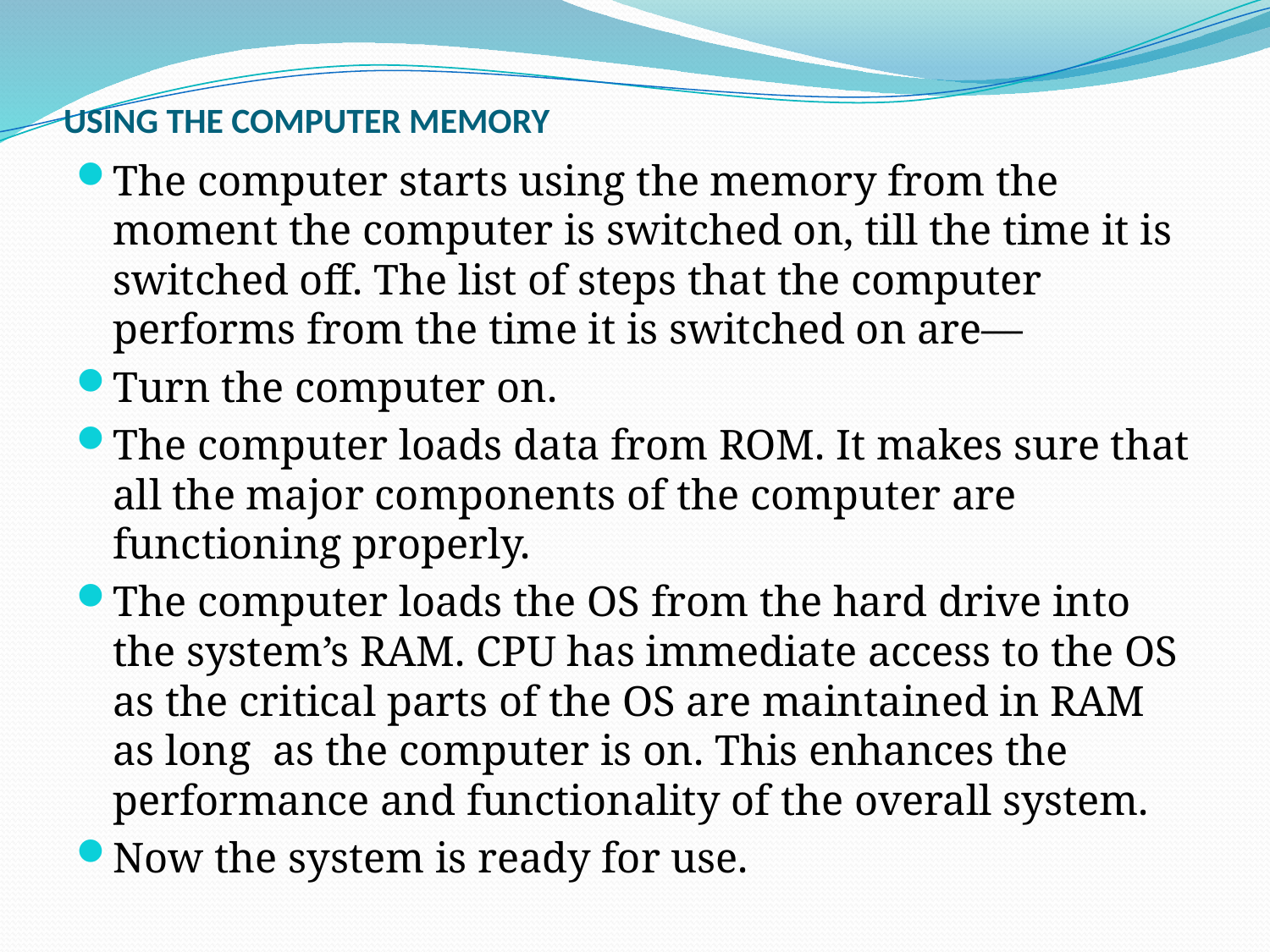

# USING THE COMPUTER MEMORY
The computer starts using the memory from the moment the computer is switched on, till the time it is switched off. The list of steps that the computer performs from the time it is switched on are—
Turn the computer on.
The computer loads data from ROM. It makes sure that all the major components of the computer are functioning properly.
The computer loads the OS from the hard drive into the system’s RAM. CPU has immediate access to the OS as the critical parts of the OS are maintained in RAM as long  as the computer is on. This enhances the performance and functionality of the overall system.
Now the system is ready for use.